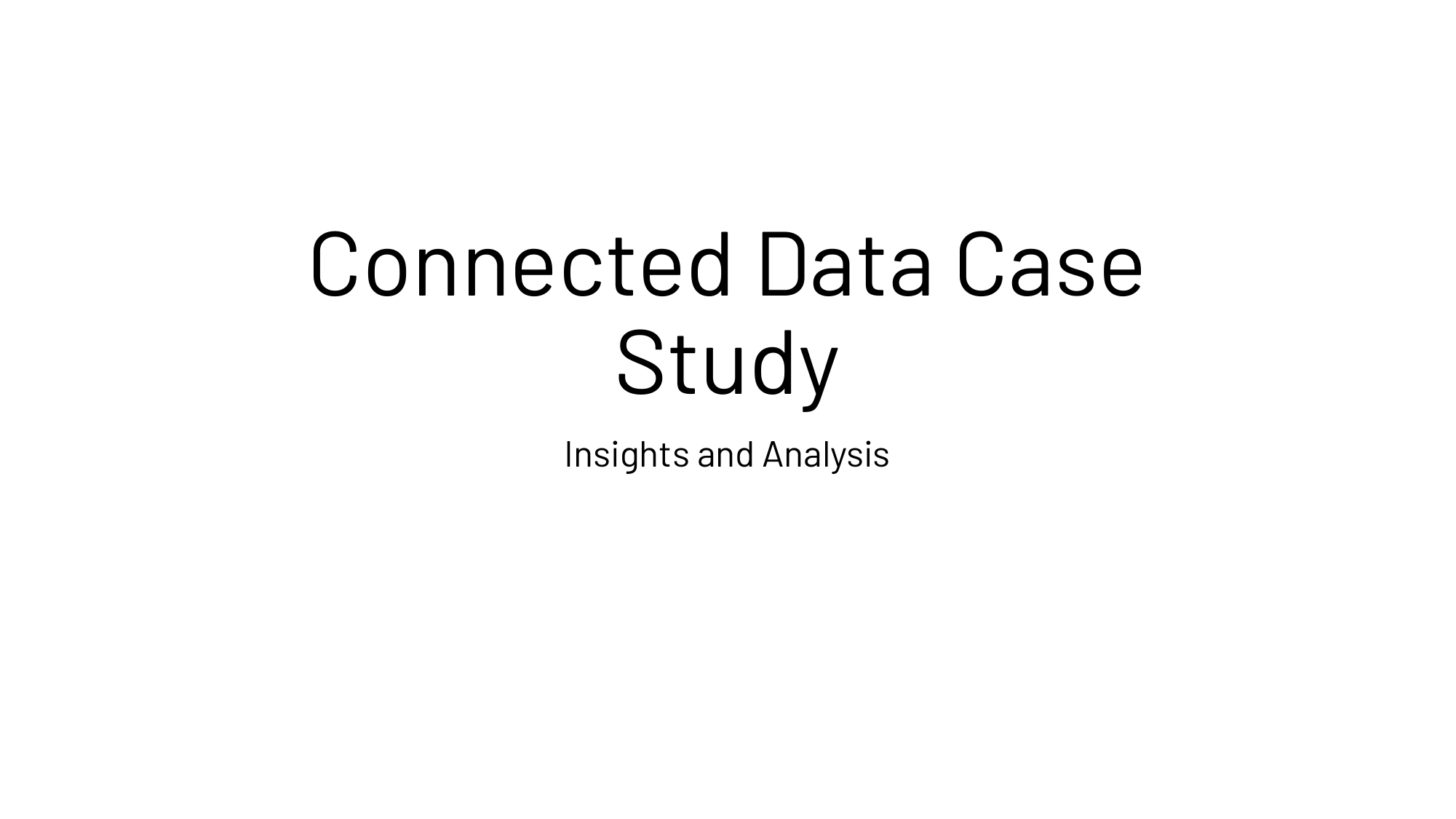

# Connected Data Case Study
Insights and Analysis